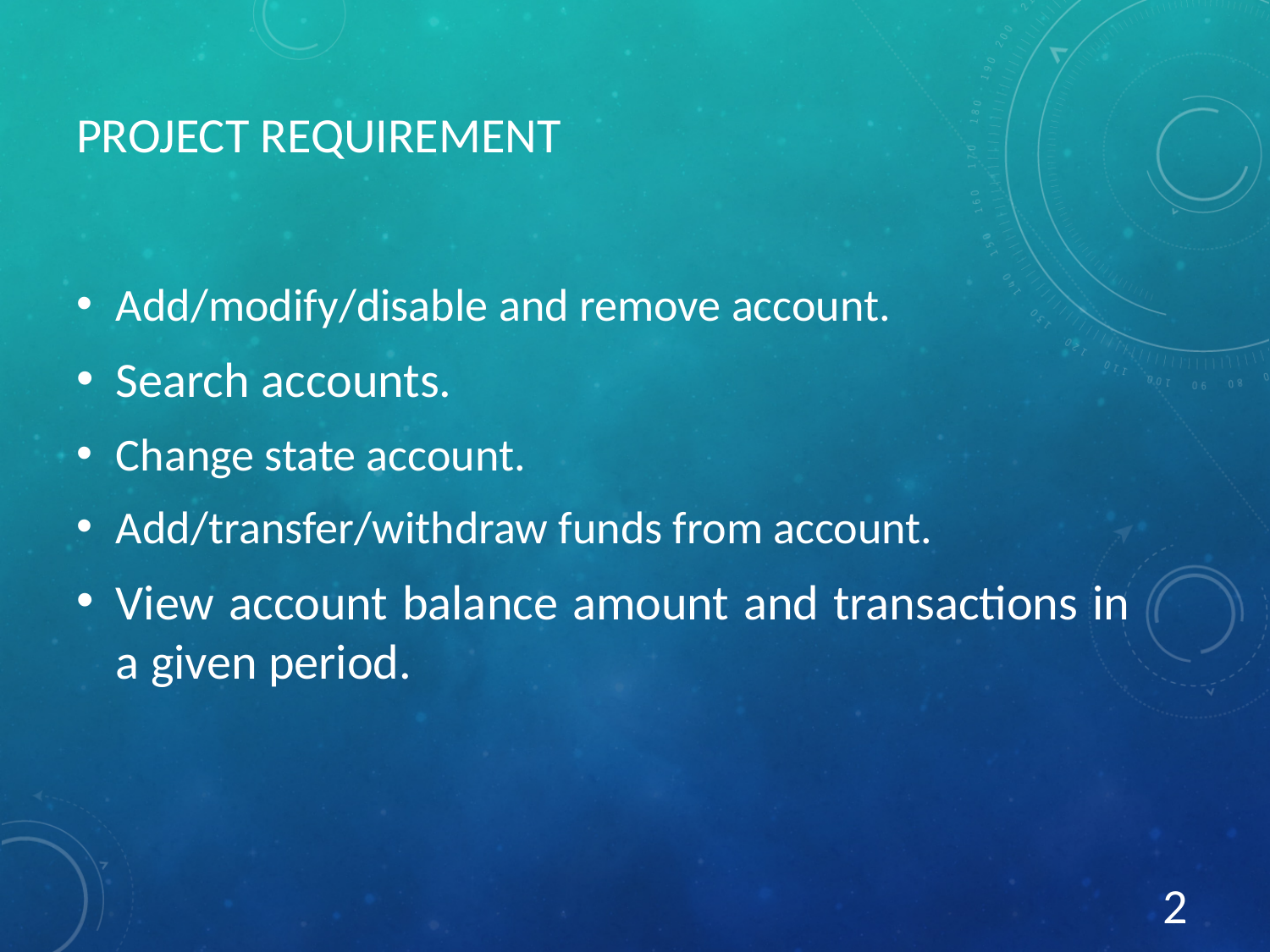

# Project requirement
Add/modify/disable and remove account.
Search accounts.
Change state account.
Add/transfer/withdraw funds from account.
View account balance amount and transactions in a given period.

2